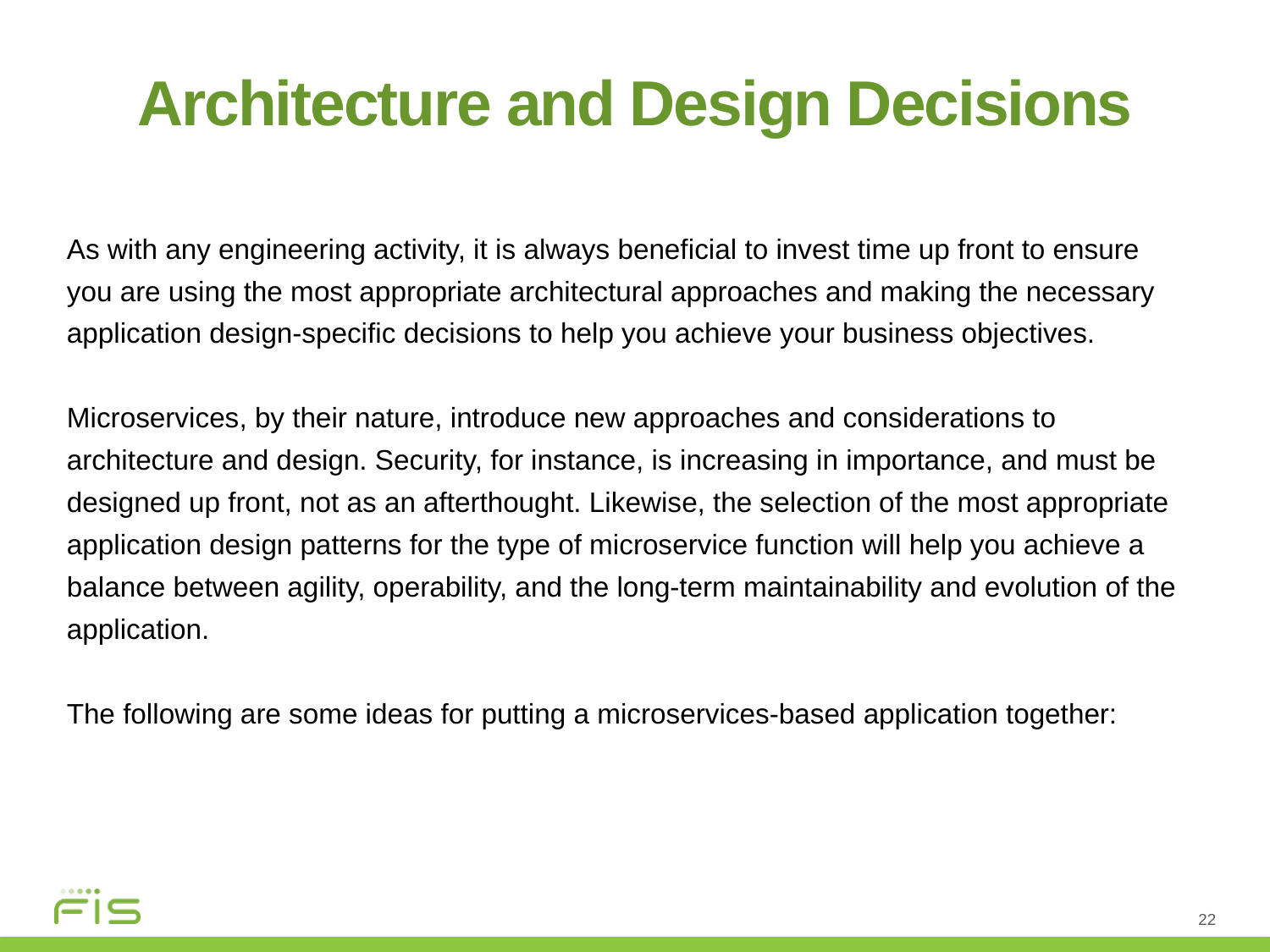

Architecture and Design Decisions
As with any engineering activity, it is always beneficial to invest time up front to ensure you are using the most appropriate architectural approaches and making the necessary application design-specific decisions to help you achieve your business objectives.

Microservices, by their nature, introduce new approaches and considerations to architecture and design. Security, for instance, is increasing in importance, and must be designed up front, not as an afterthought. Likewise, the selection of the most appropriate application design patterns for the type of microservice function will help you achieve a balance between agility, operability, and the long-term maintainability and evolution of the application.

The following are some ideas for putting a microservices-based application together:
22